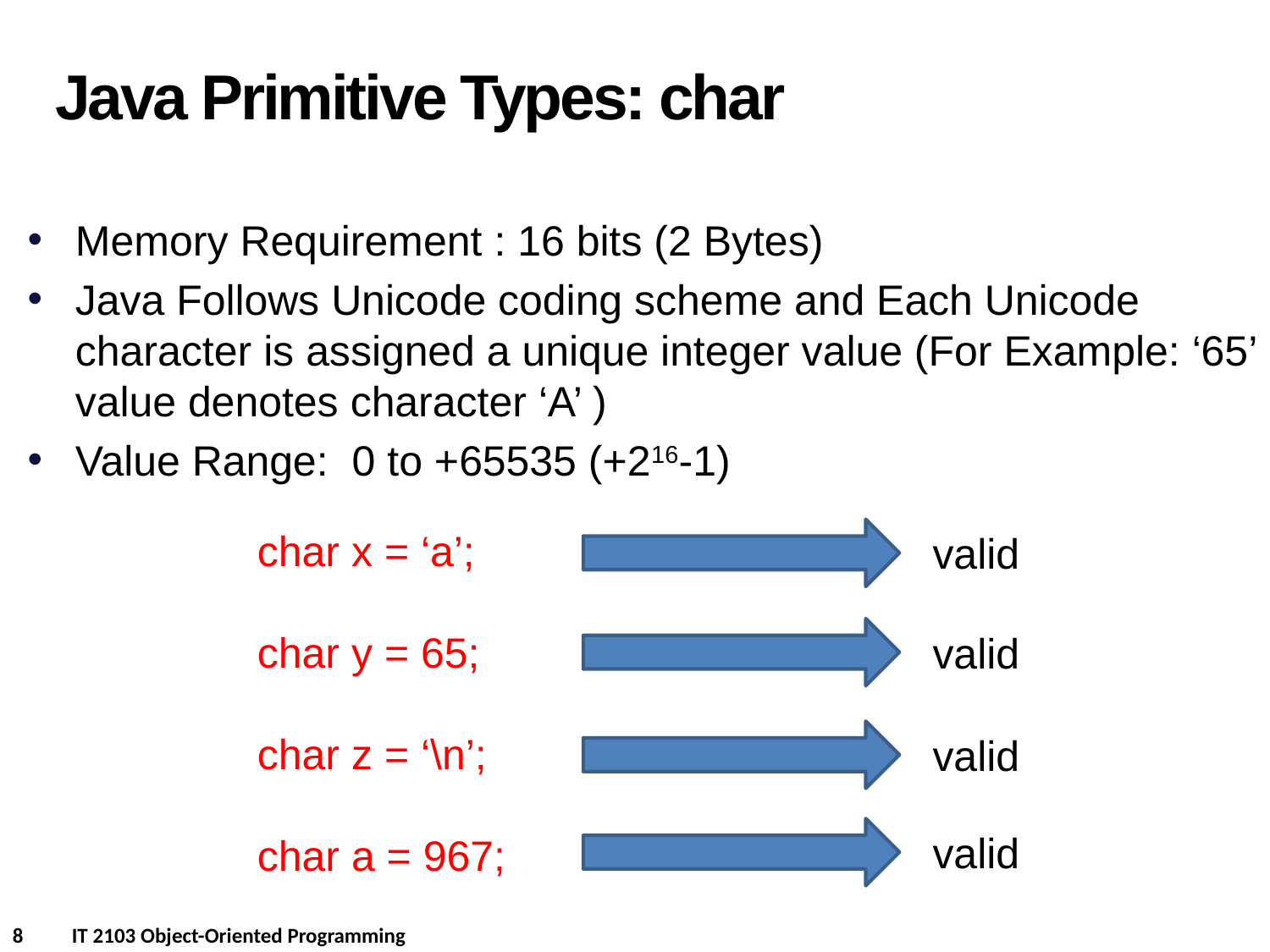

Java Primitive Types: char
Memory Requirement : 16 bits (2 Bytes)
Java Follows Unicode coding scheme and Each Unicode character is assigned a unique integer value (For Example: ‘65’ value denotes character ‘A’ )
Value Range:  0 to +65535 (+216-1)
char x = ‘a’;

char y = 65;

char z = ‘\n’;

char a = 967;

valid

valid

valid

valid